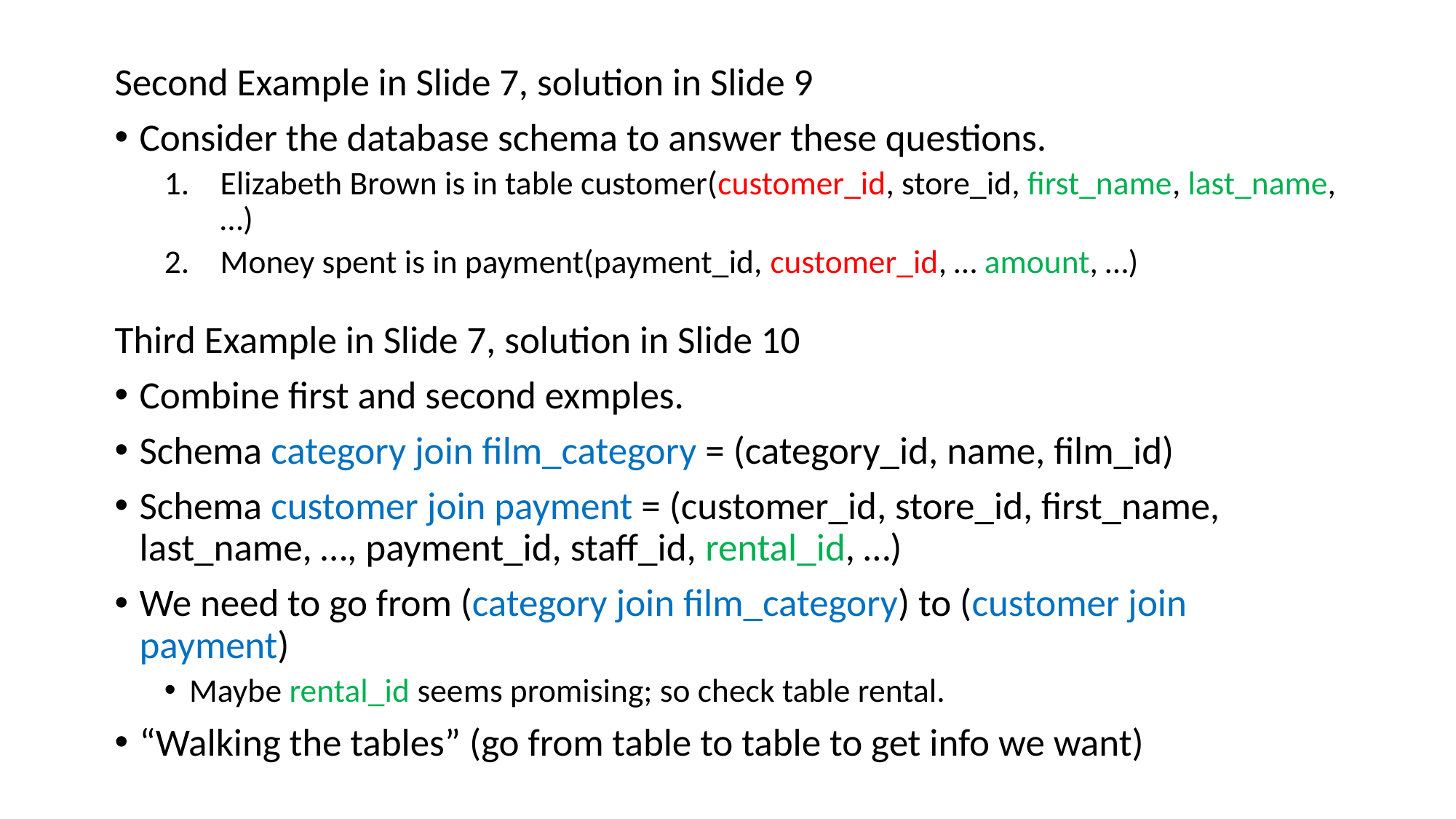

Second Example in Slide 7, solution in Slide 9
Consider the database schema to answer these questions.
Elizabeth Brown is in table customer(customer_id, store_id, first_name, last_name, …)
Money spent is in payment(payment_id, customer_id, … amount, …)

Third Example in Slide 7, solution in Slide 10
Combine first and second exmples.
Schema category join film_category = (category_id, name, film_id)
Schema customer join payment = (customer_id, store_id, first_name, last_name, …, payment_id, staff_id, rental_id, …)
We need to go from (category join film_category) to (customer join payment)
Maybe rental_id seems promising; so check table rental.
“Walking the tables” (go from table to table to get info we want)